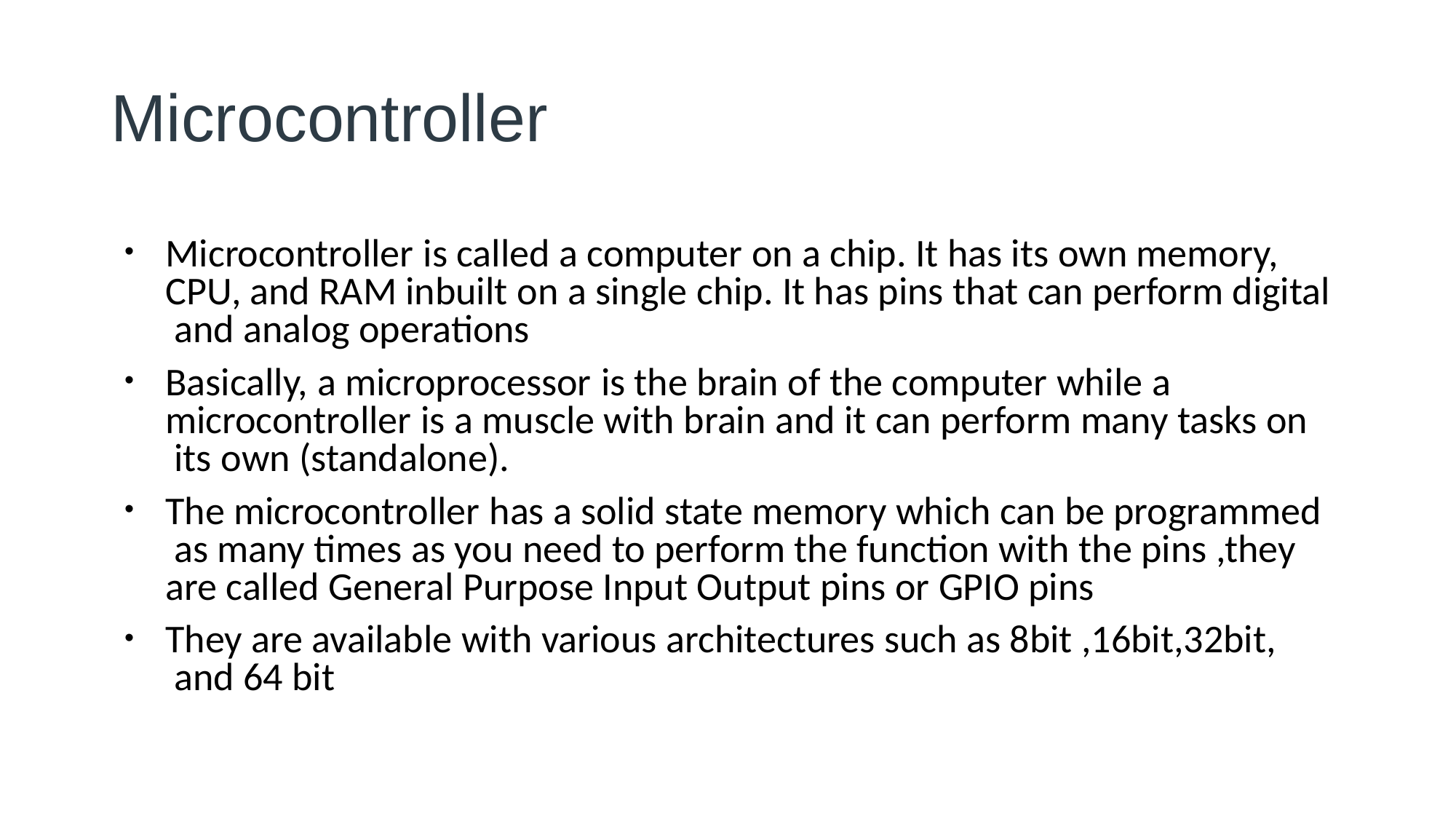

# Microcontroller
Microcontroller is called a computer on a chip. It has its own memory,  CPU, and RAM inbuilt on a single chip. It has pins that can perform digital  and analog operations
Basically, a microprocessor is the brain of the computer while a  microcontroller is a muscle with brain and it can perform many tasks on  its own (standalone).
The microcontroller has a solid state memory which can be programmed  as many times as you need to perform the function with the pins ,they  are called General Purpose Input Output pins or GPIO pins
They are available with various architectures such as 8bit ,16bit,32bit,  and 64 bit